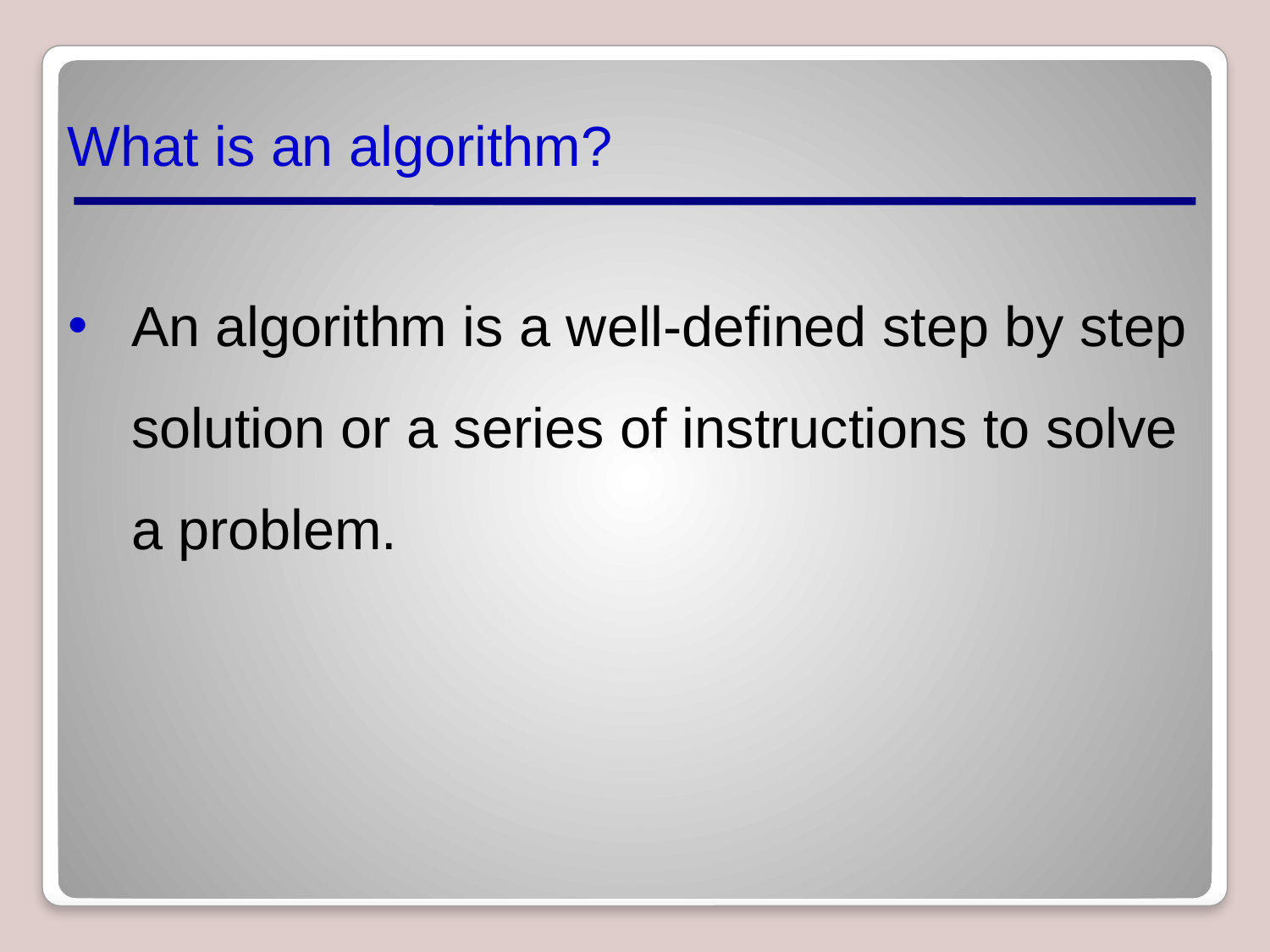

# What is an algorithm?
An algorithm is a well-defined step by step solution or a series of instructions to solve a problem.